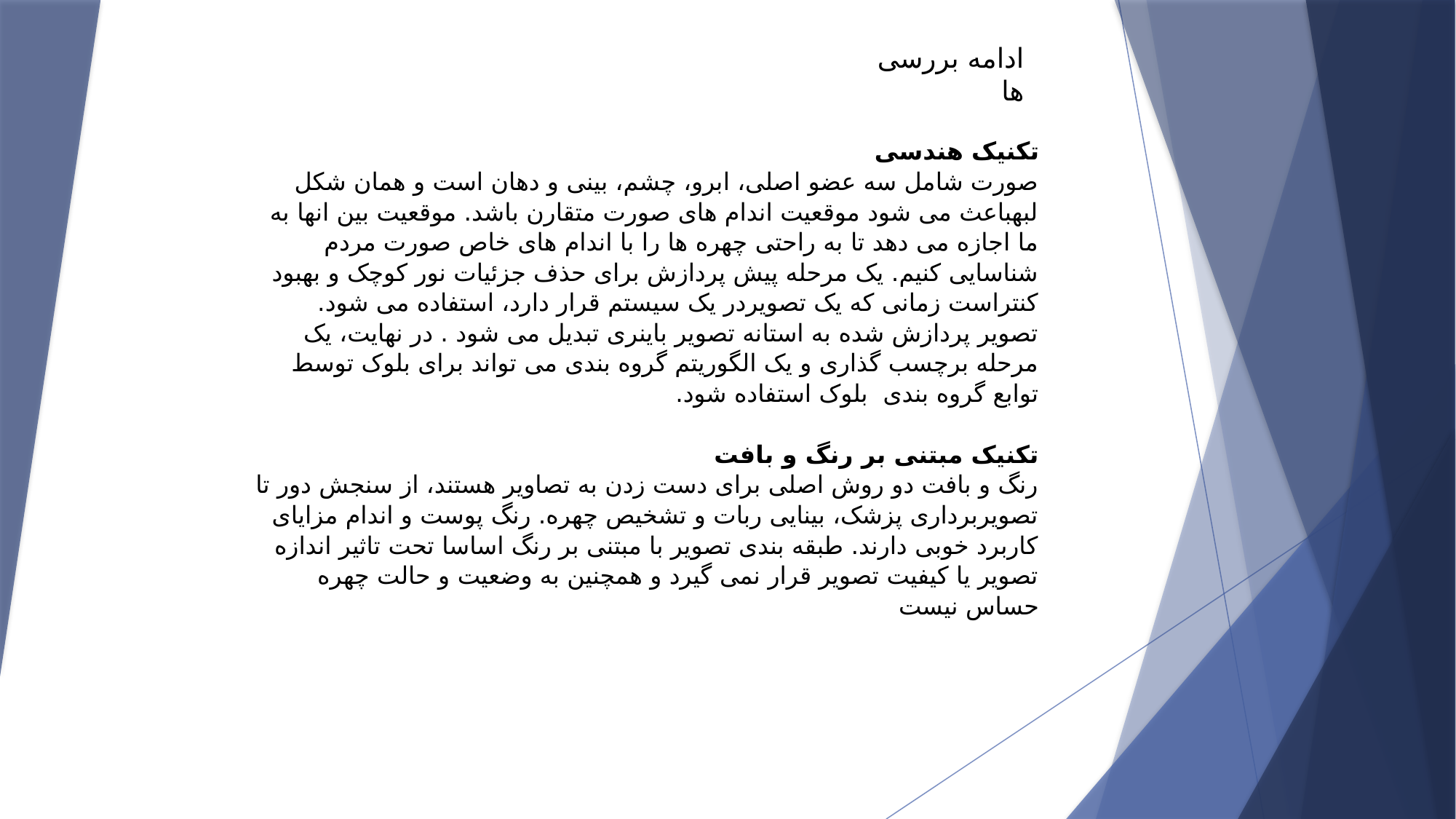

ادامه بررسی ها

تکنیک هندسی
صورت شامل سه عضو اصلی، ابرو، چشم، بینی و دهان است و همان شکل لبهباعث می شود موقعیت اندام های صورت متقارن باشد. موقعیت بین انها به ما اجازه می دهد تا به راحتی چهره ها را با اندام های خاص صورت مردم شناسایی کنیم. یک مرحله پیش پردازش برای حذف جزئیات نور کوچک و بهبود کنتراست زمانی که یک تصویردر یک سیستم قرار دارد، استفاده می شود. تصویر پردازش شده به استانه تصویر باینری تبدیل می شود . در نهایت، یک مرحله برچسب گذاری و یک الگوریتم گروه بندی می تواند برای بلوک توسط توابع گروه بندی  بلوک استفاده شود.

تکنیک مبتنی بر رنگ و بافت
رنگ و بافت دو روش اصلی برای دست زدن به تصاویر هستند، از سنجش دور تا تصویربرداری پزشک، بینایی ربات و تشخیص چهره. رنگ پوست و اندام مزایای کاربرد خوبی دارند. طبقه بندی تصویر با مبتنی بر رنگ اساسا تحت تاثیر اندازه تصویر یا کیفیت تصویر قرار نمی گیرد و همچنین به وضعیت و حالت چهره حساس نیست